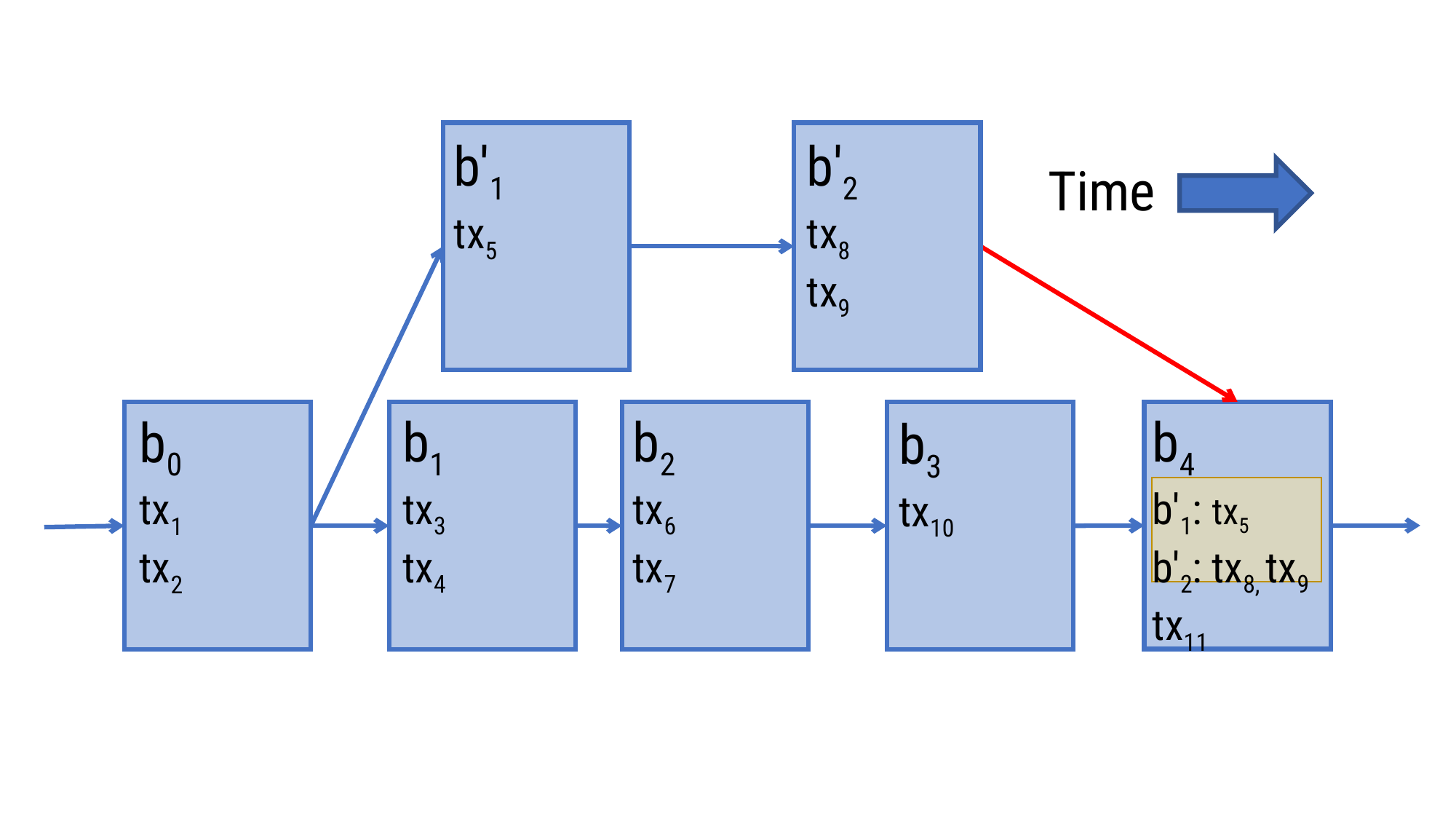

b'1
tx5
b'2
tx8
tx9
Time

b4
b'1: tx5
b'2: tx8, tx9
tx11
b1
tx3
tx4
b2
tx6
tx7
b0
tx1
tx2
b3
tx10